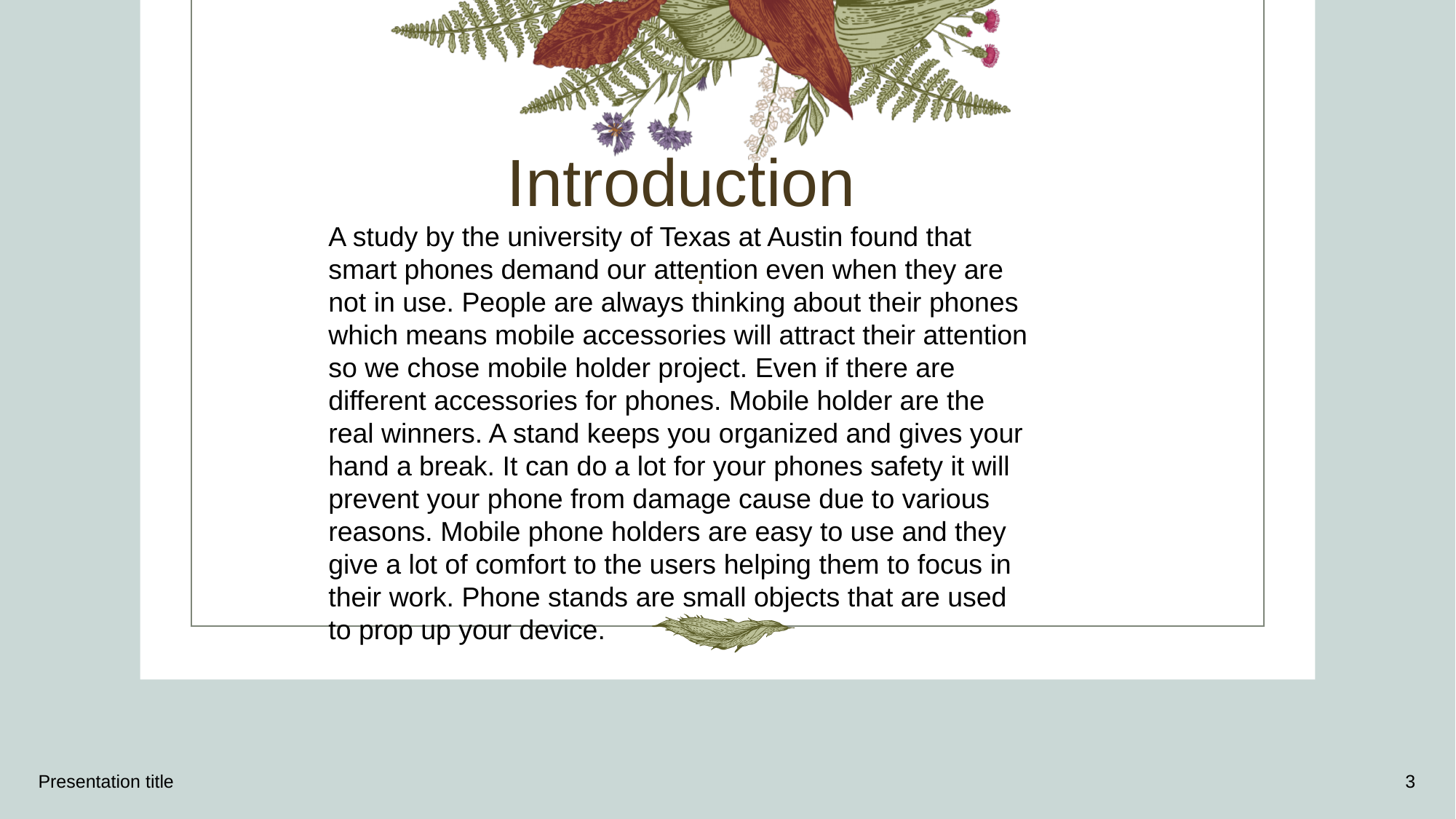

# Introduction
A study by the university of Texas at Austin found that smart phones demand our attention even when they are not in use. People are always thinking about their phones which means mobile accessories will attract their attention so we chose mobile holder project. Even if there are different accessories for phones. Mobile holder are the real winners. A stand keeps you organized and gives your hand a break. It can do a lot for your phones safety it will prevent your phone from damage cause due to various reasons. Mobile phone holders are easy to use and they give a lot of comfort to the users helping them to focus in their work. Phone stands are small objects that are used to prop up your device.
.
Presentation title
3